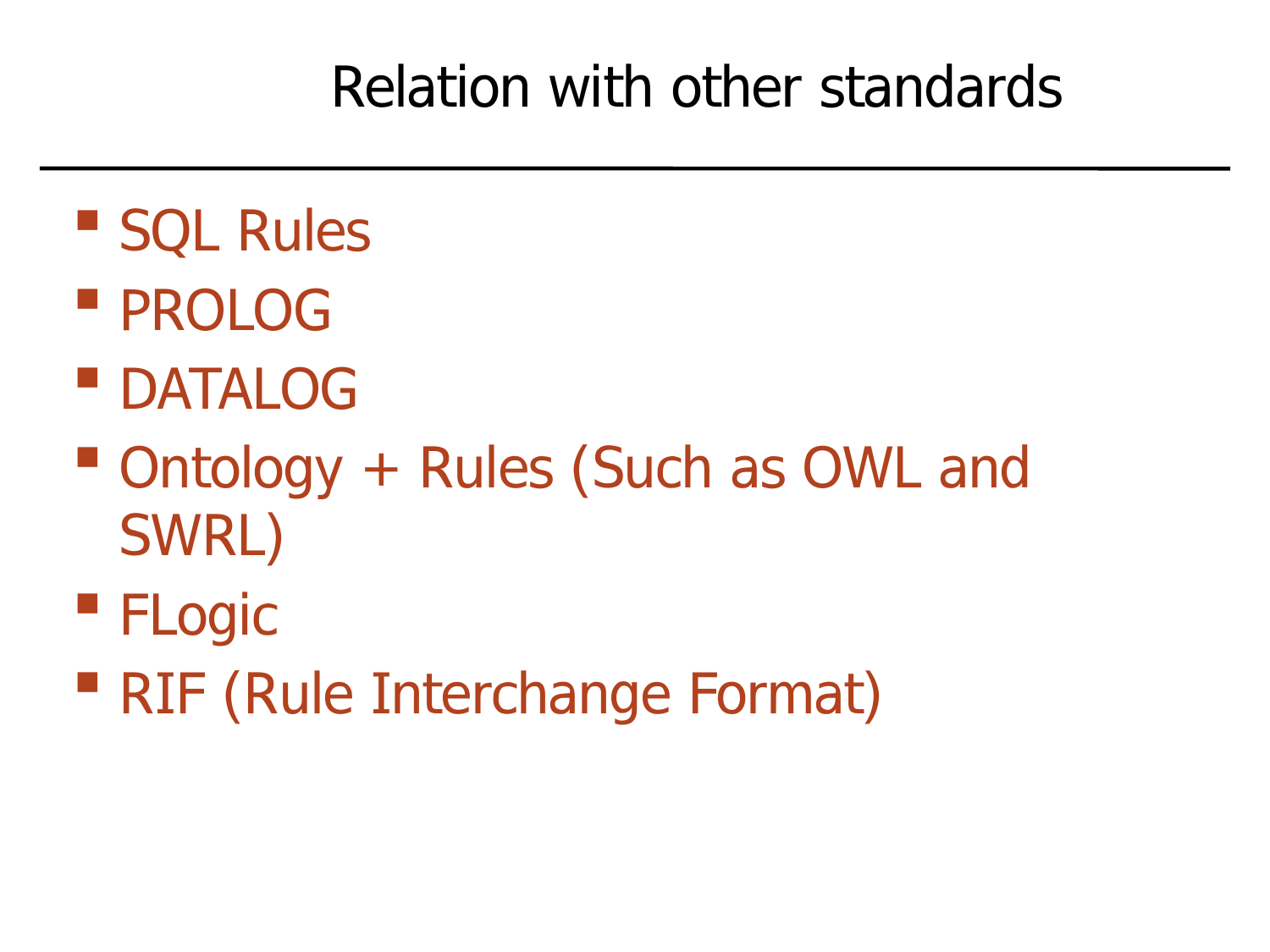

# Relation with other standards
SQL Rules
PROLOG
DATALOG
Ontology + Rules (Such as OWL and SWRL)
FLogic
RIF (Rule Interchange Format)